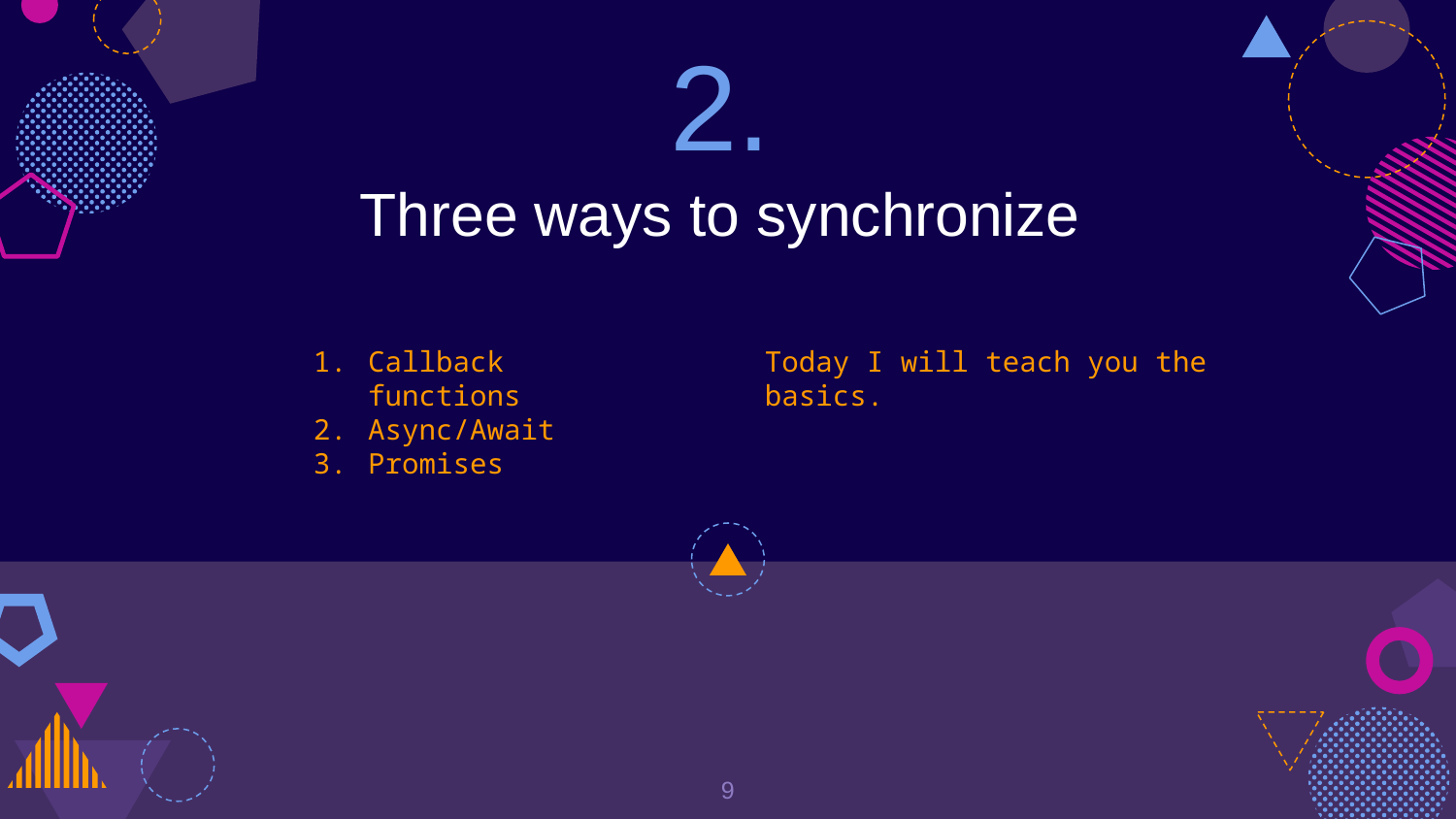

# 2.
Three ways to synchronize
Callback functions
Async/Await
Promises

Today I will teach you the basics.
9